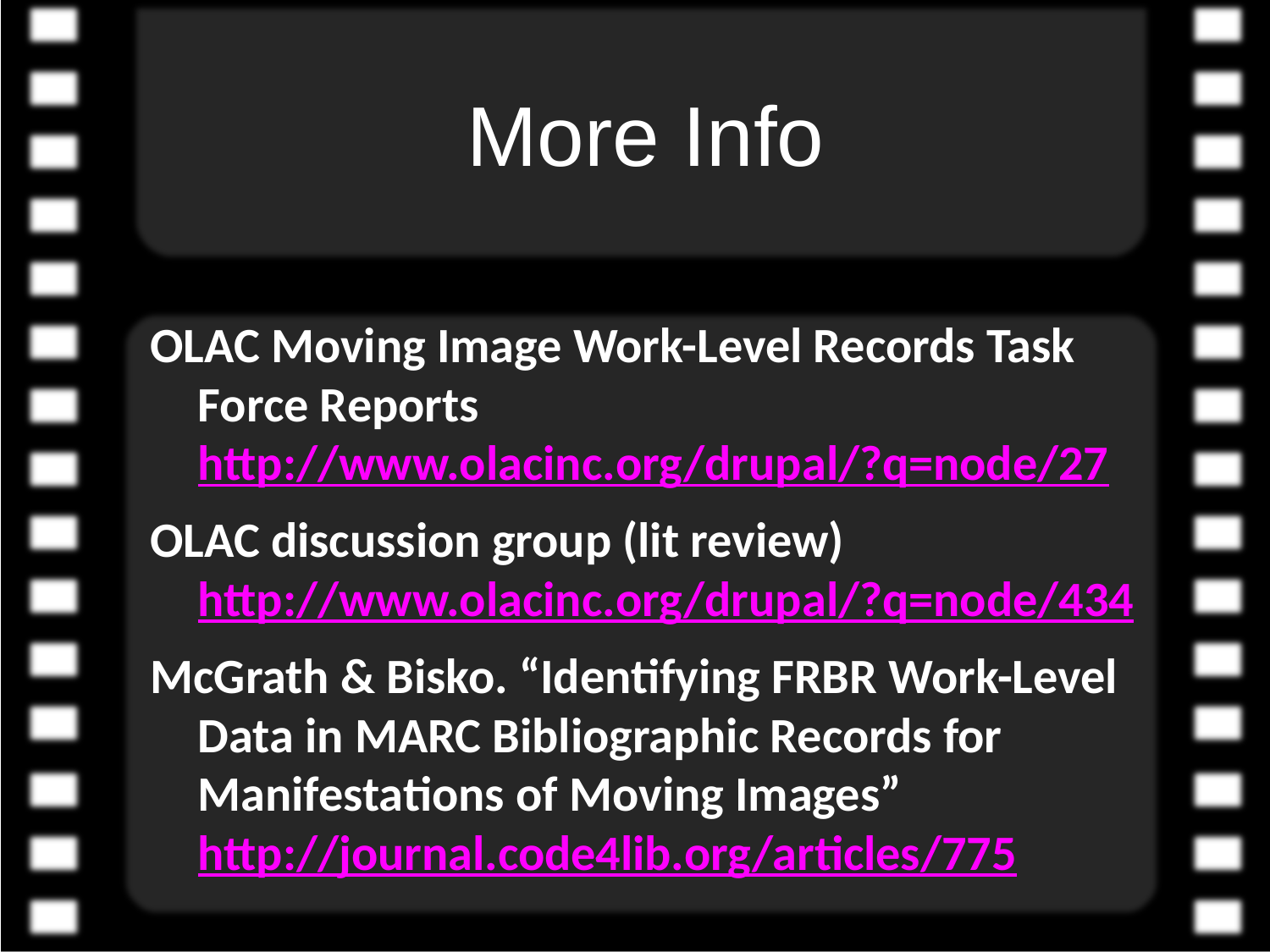

# More Info
OLAC Moving Image Work-Level Records Task Force Reports http://www.olacinc.org/drupal/?q=node/27
OLAC discussion group (lit review) http://www.olacinc.org/drupal/?q=node/434
McGrath & Bisko. “Identifying FRBR Work-Level Data in MARC Bibliographic Records for Manifestations of Moving Images” http://journal.code4lib.org/articles/775